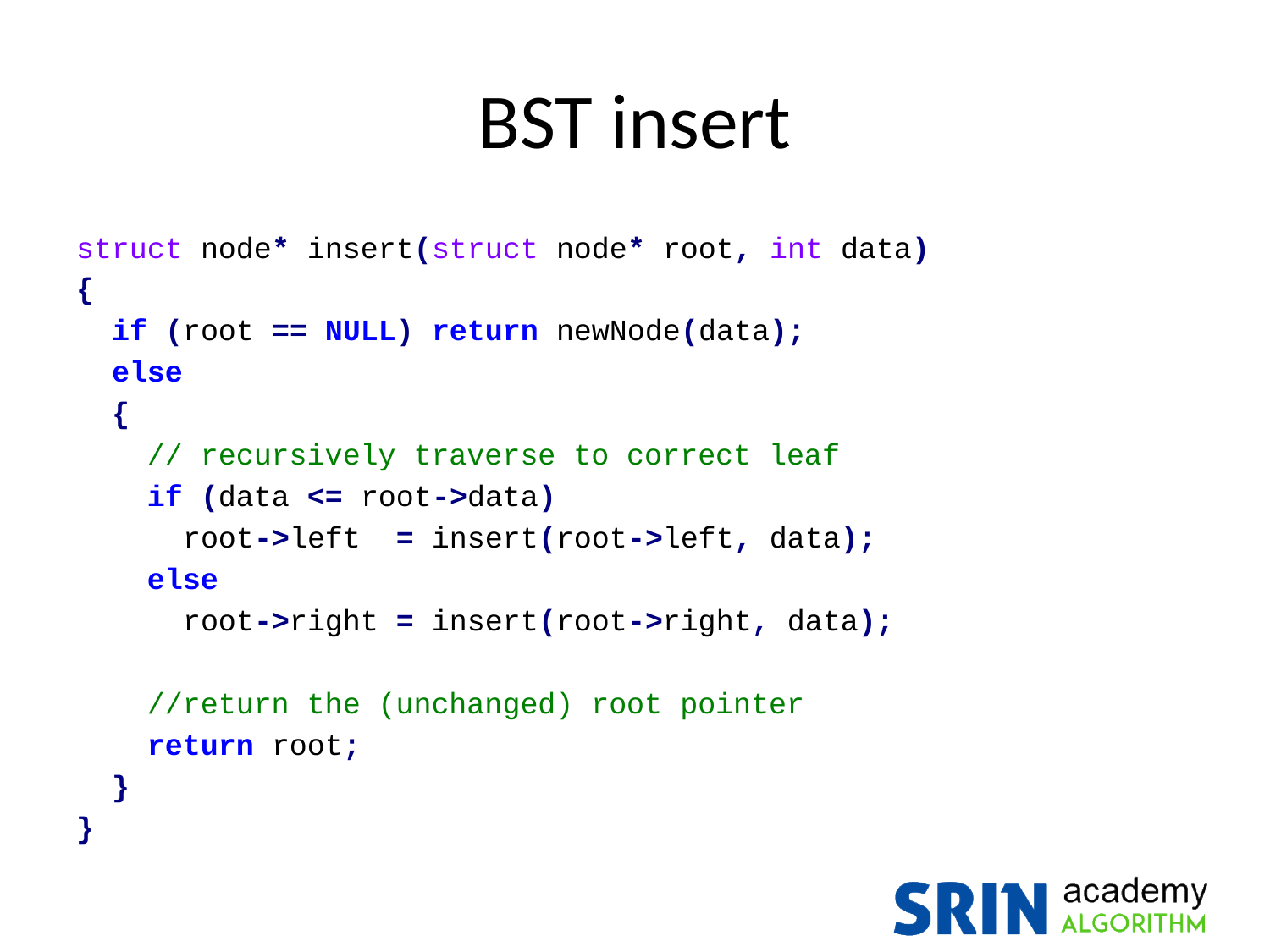

# BST insert
struct node* insert(struct node* root, int data)
{
  if (root == NULL) return newNode(data);
  else
  {
    // recursively traverse to correct leaf
    if (data <= root->data)
      root->left  = insert(root->left, data);
    else
      root->right = insert(root->right, data);

    //return the (unchanged) root pointer
    return root;
  }
}